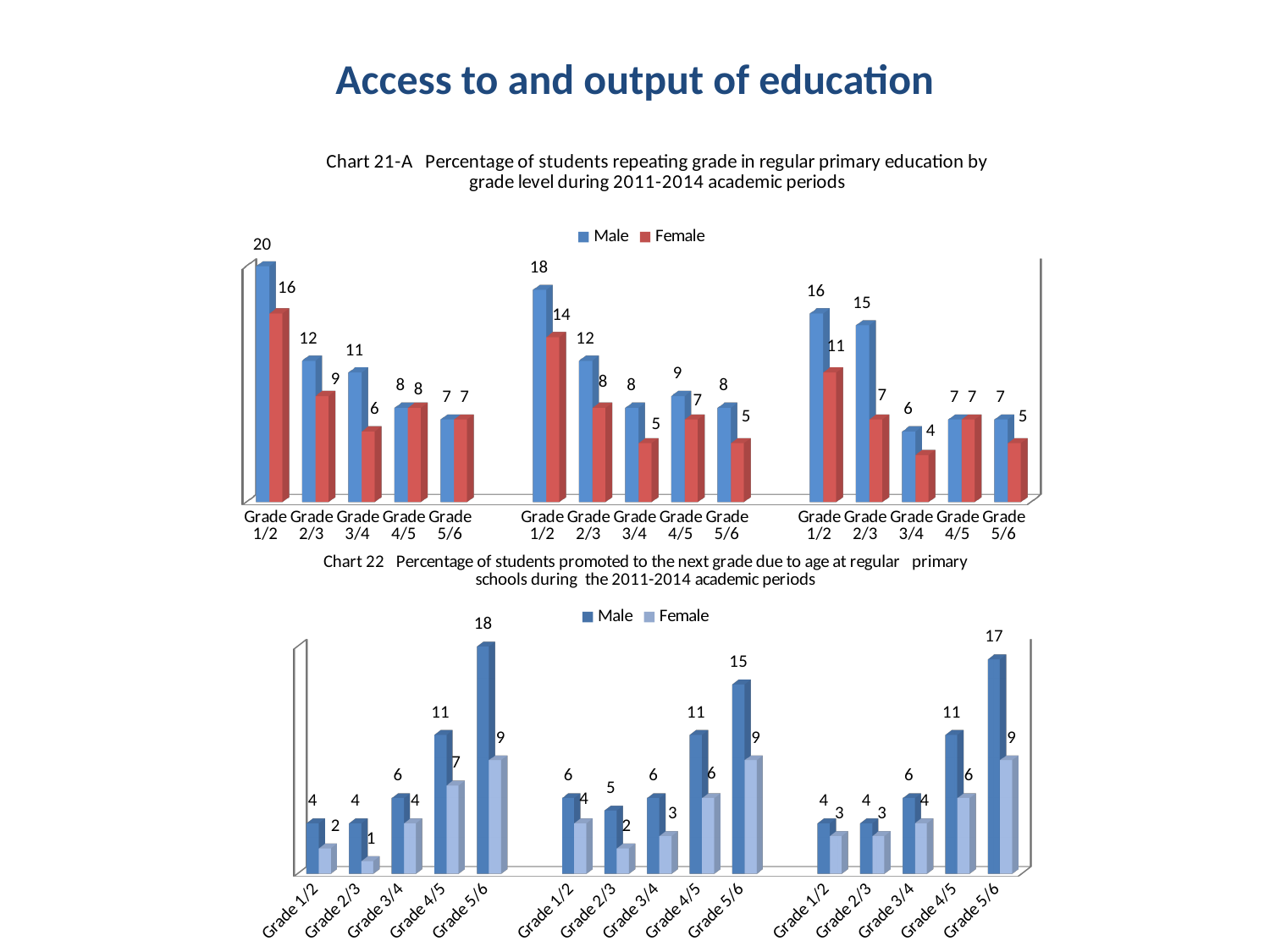

# Access to and output of education

[unsupported chart]

[unsupported chart]